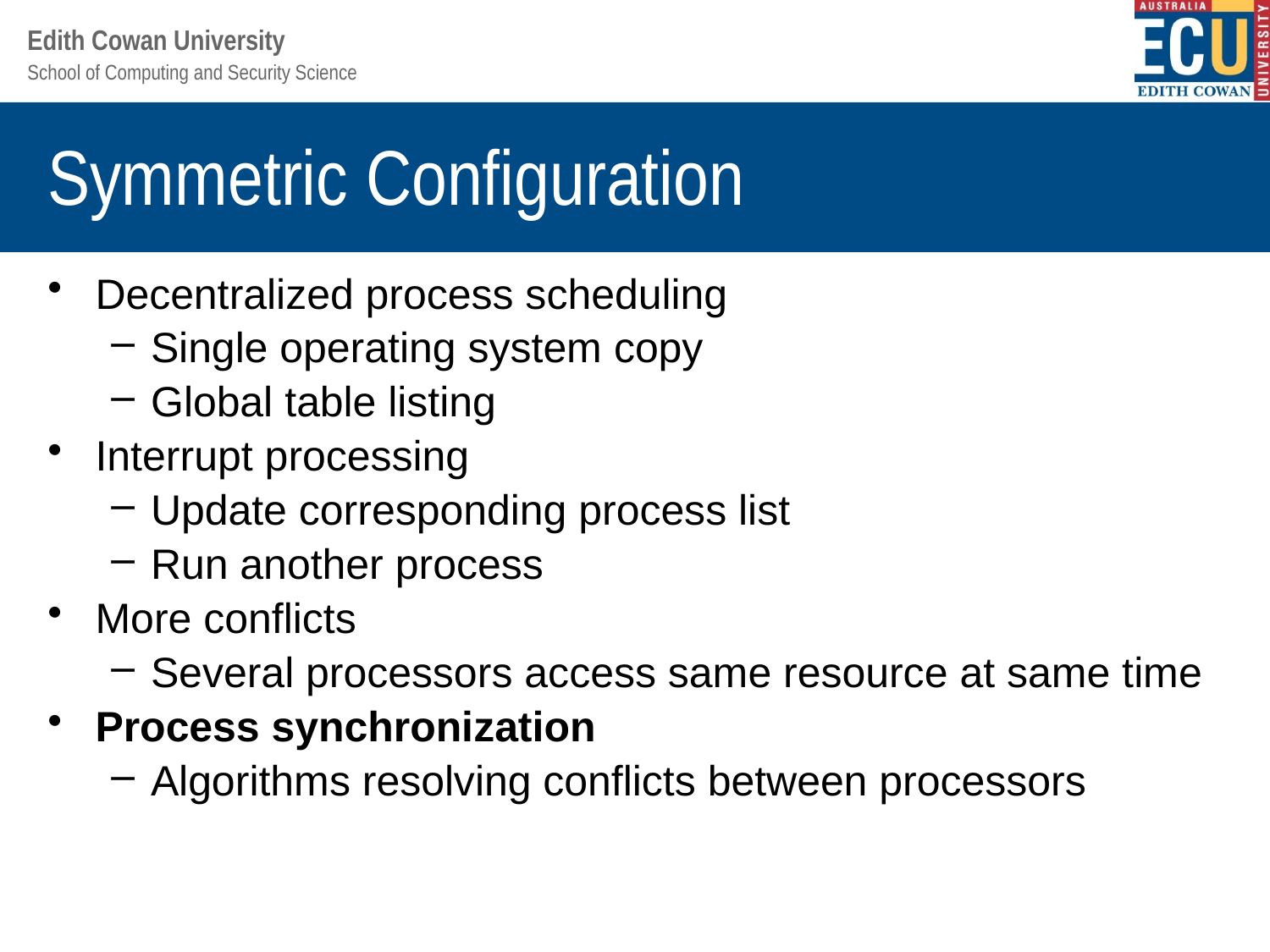

# Symmetric Configuration
Decentralized process scheduling
Single operating system copy
Global table listing
Interrupt processing
Update corresponding process list
Run another process
More conflicts
Several processors access same resource at same time
Process synchronization
Algorithms resolving conflicts between processors